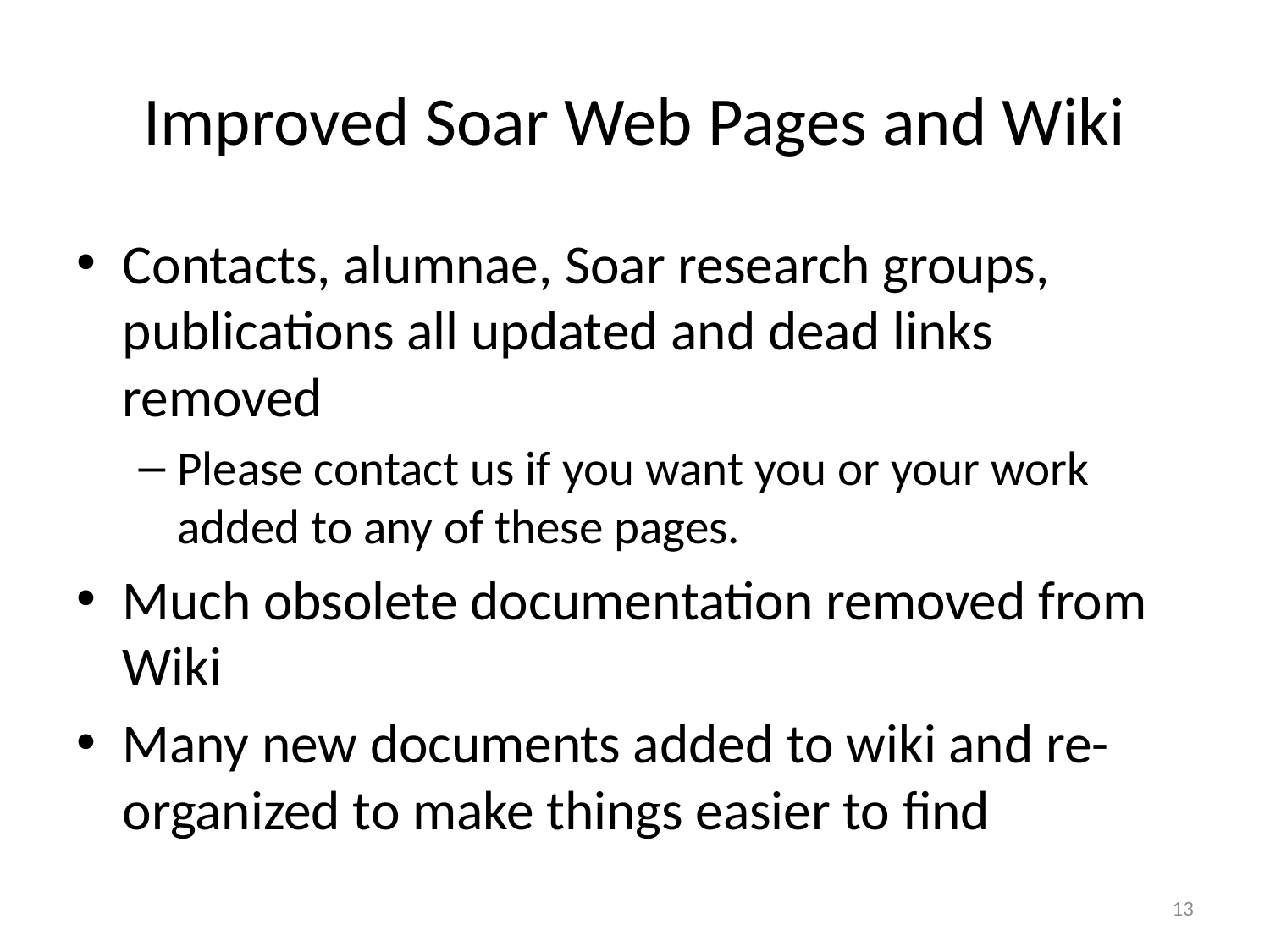

# Improved Soar Web Pages and Wiki
Contacts, alumnae, Soar research groups, publications all updated and dead links removed
Please contact us if you want you or your work added to any of these pages.
Much obsolete documentation removed from Wiki
Many new documents added to wiki and re-organized to make things easier to find
13